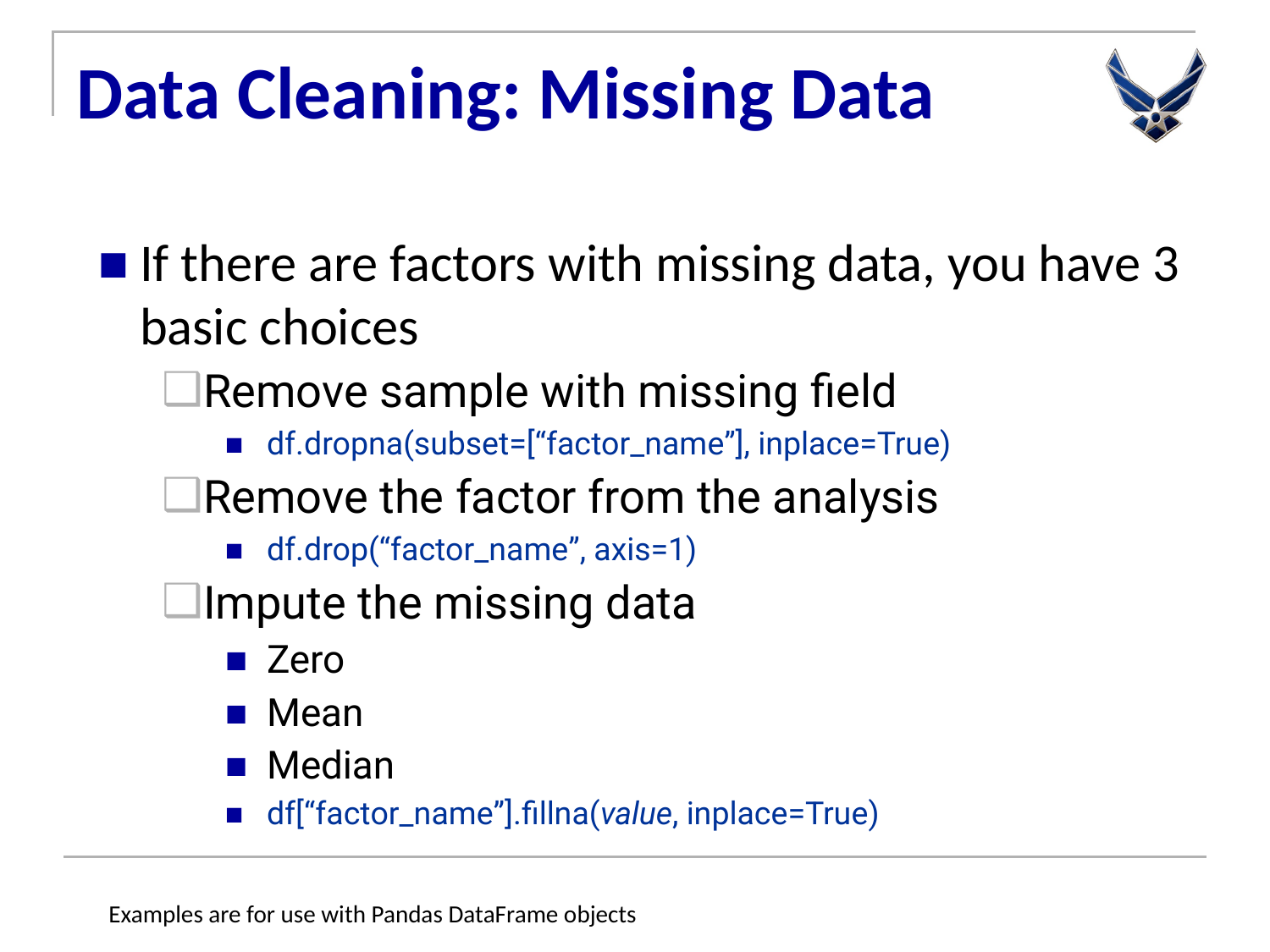

# Data Cleaning: Missing Data
If there are factors with missing data, you have 3 basic choices
Remove sample with missing field
df.dropna(subset=[“factor_name”], inplace=True)
Remove the factor from the analysis
df.drop(“factor_name”, axis=1)
Impute the missing data
Zero
Mean
Median
df[“factor_name”].fillna(value, inplace=True)
Examples are for use with Pandas DataFrame objects